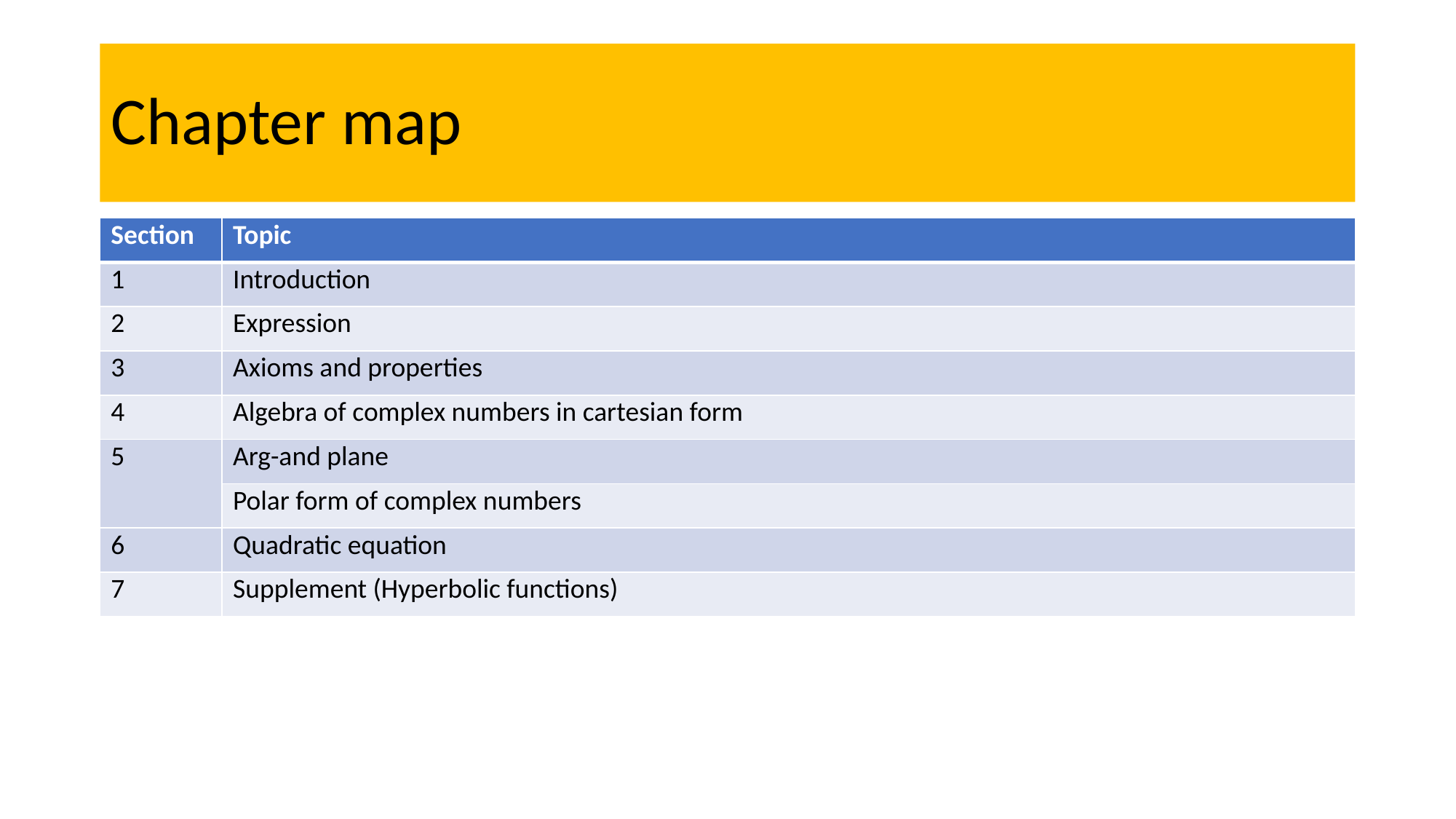

# Chapter map
| Section | Topic |
| --- | --- |
| 1 | Introduction |
| 2 | Expression |
| 3 | Axioms and properties |
| 4 | Algebra of complex numbers in cartesian form |
| 5 | Arg-and plane |
| 6 | Polar form of complex numbers |
| 6 | Quadratic equation |
| 7 | Supplement (Hyperbolic functions) |